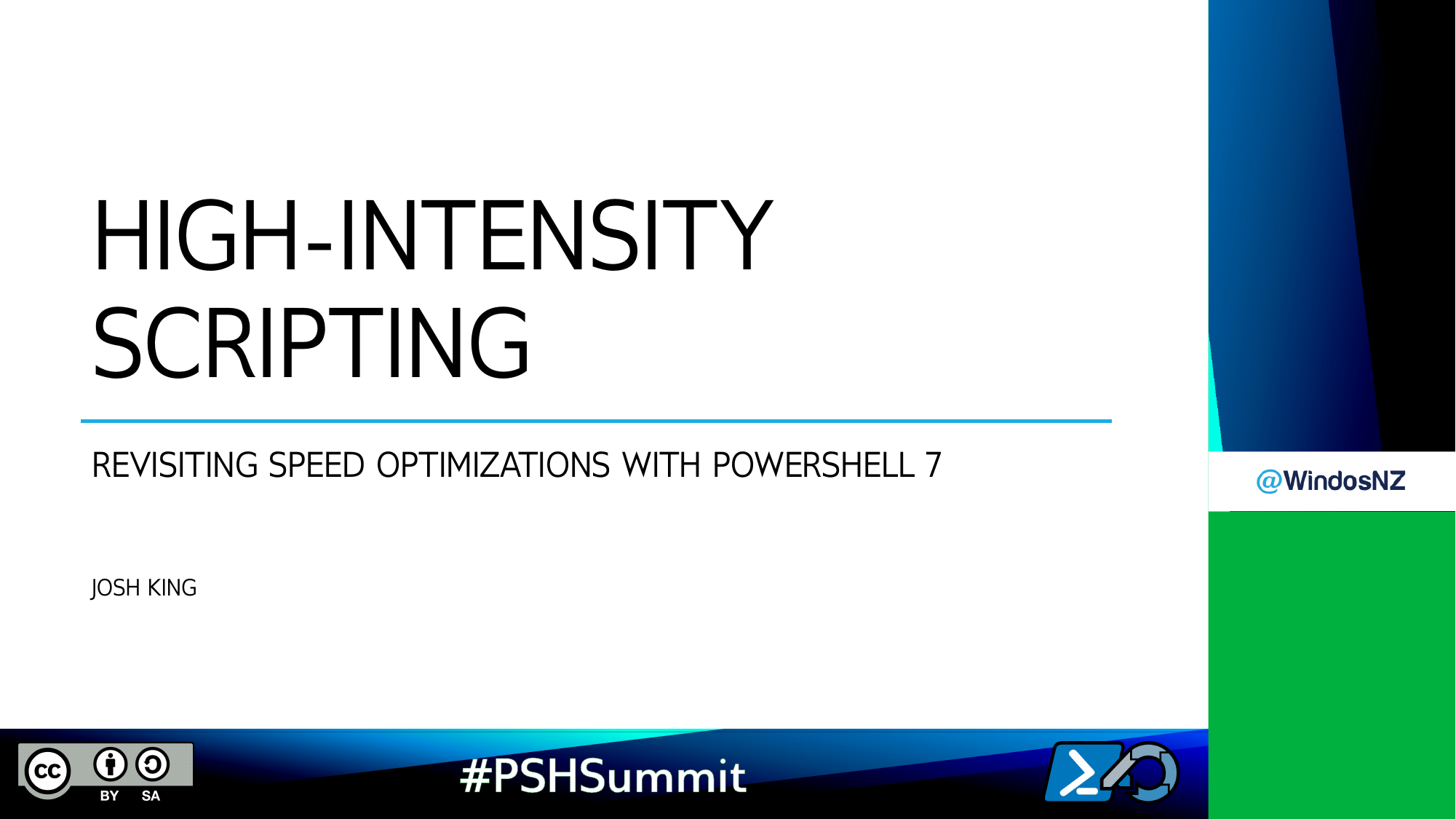

# High-Intensity Scripting
Revisiting Speed Optimizations with PowerShell 7

Josh King